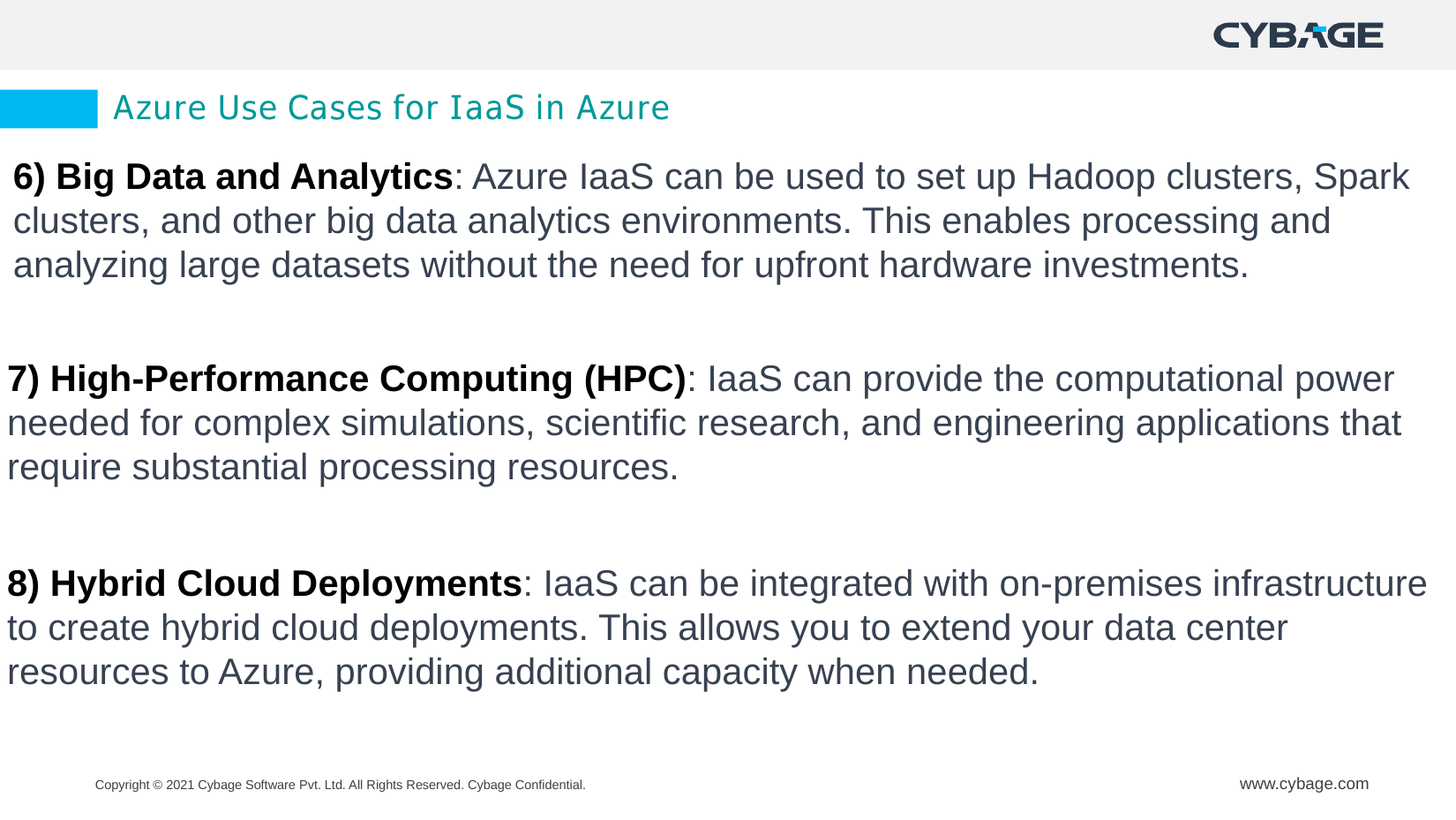

# Azure Use Cases for IaaS in Azure
6) Big Data and Analytics: Azure IaaS can be used to set up Hadoop clusters, Spark clusters, and other big data analytics environments. This enables processing and analyzing large datasets without the need for upfront hardware investments.
7) High-Performance Computing (HPC): IaaS can provide the computational power needed for complex simulations, scientific research, and engineering applications that require substantial processing resources.
8) Hybrid Cloud Deployments: IaaS can be integrated with on-premises infrastructure to create hybrid cloud deployments. This allows you to extend your data center resources to Azure, providing additional capacity when needed.